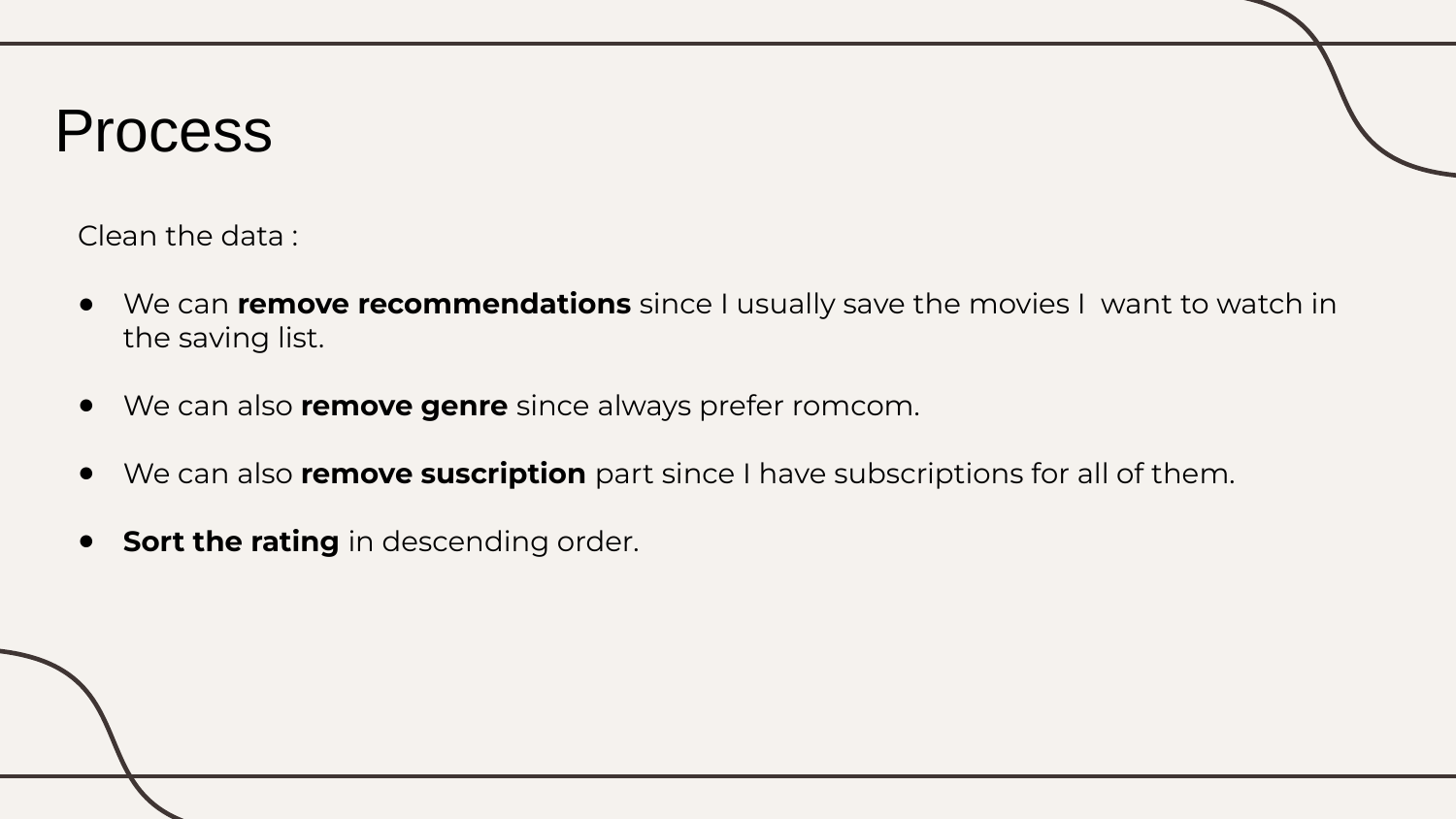

# Process
Clean the data :

We can remove recommendations since I usually save the movies I  want to watch in the saving list.

We can also remove genre since always prefer romcom.

We can also remove suscription part since I have subscriptions for all of them.

Sort the rating in descending order.